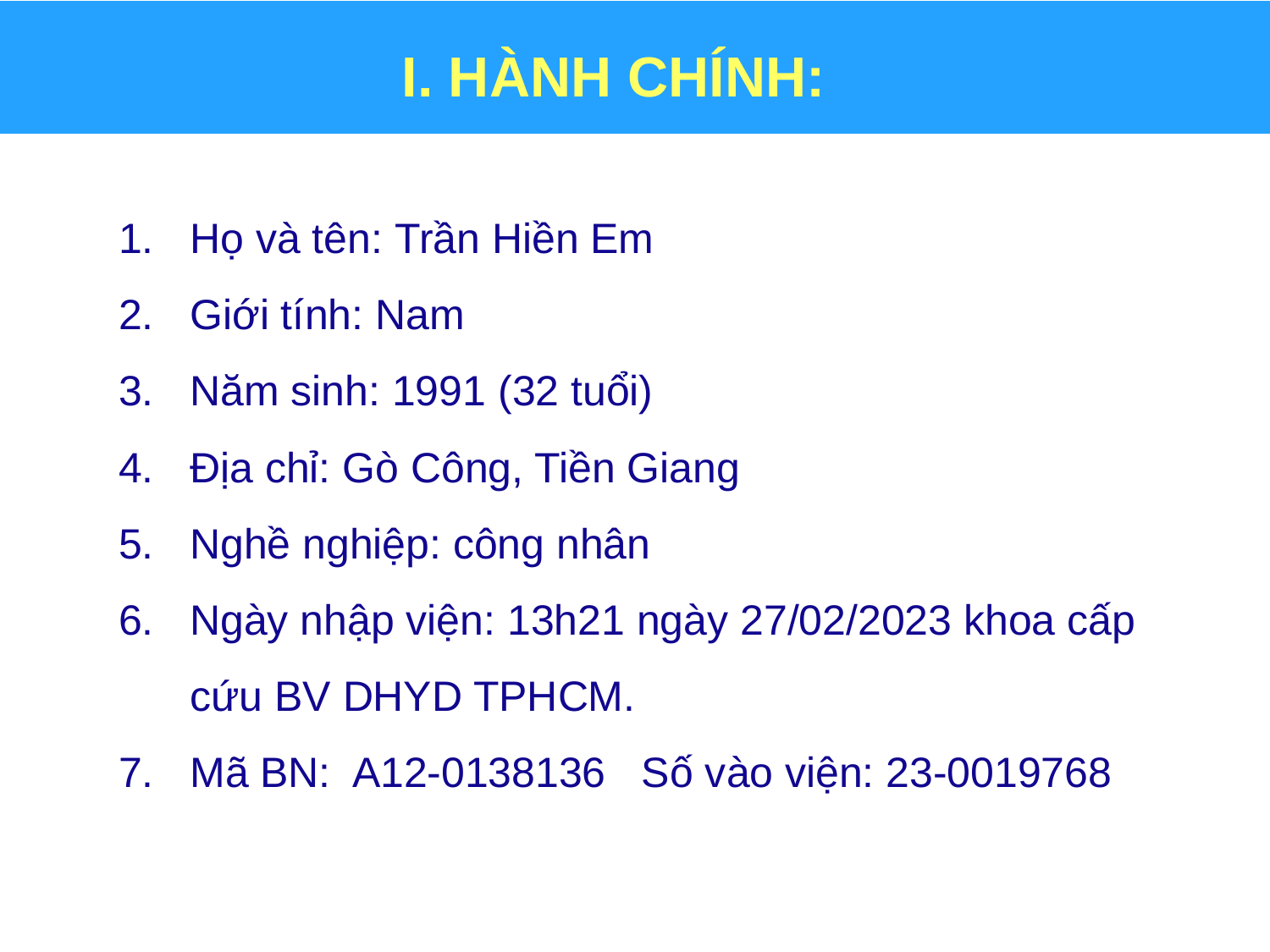

# I. HÀNH CHÍNH:
Họ và tên: Trần Hiền Em
Giới tính: Nam
Năm sinh: 1991 (32 tuổi)​
Địa chỉ: Gò Công, Tiền Giang
Nghề nghiệp: công nhân
Ngày nhập viện: 13h21 ngày 27/02/2023 khoa cấp cứu BV DHYD TPHCM.
Mã BN:  A12-0138136   Số vào viện: 23-0019768